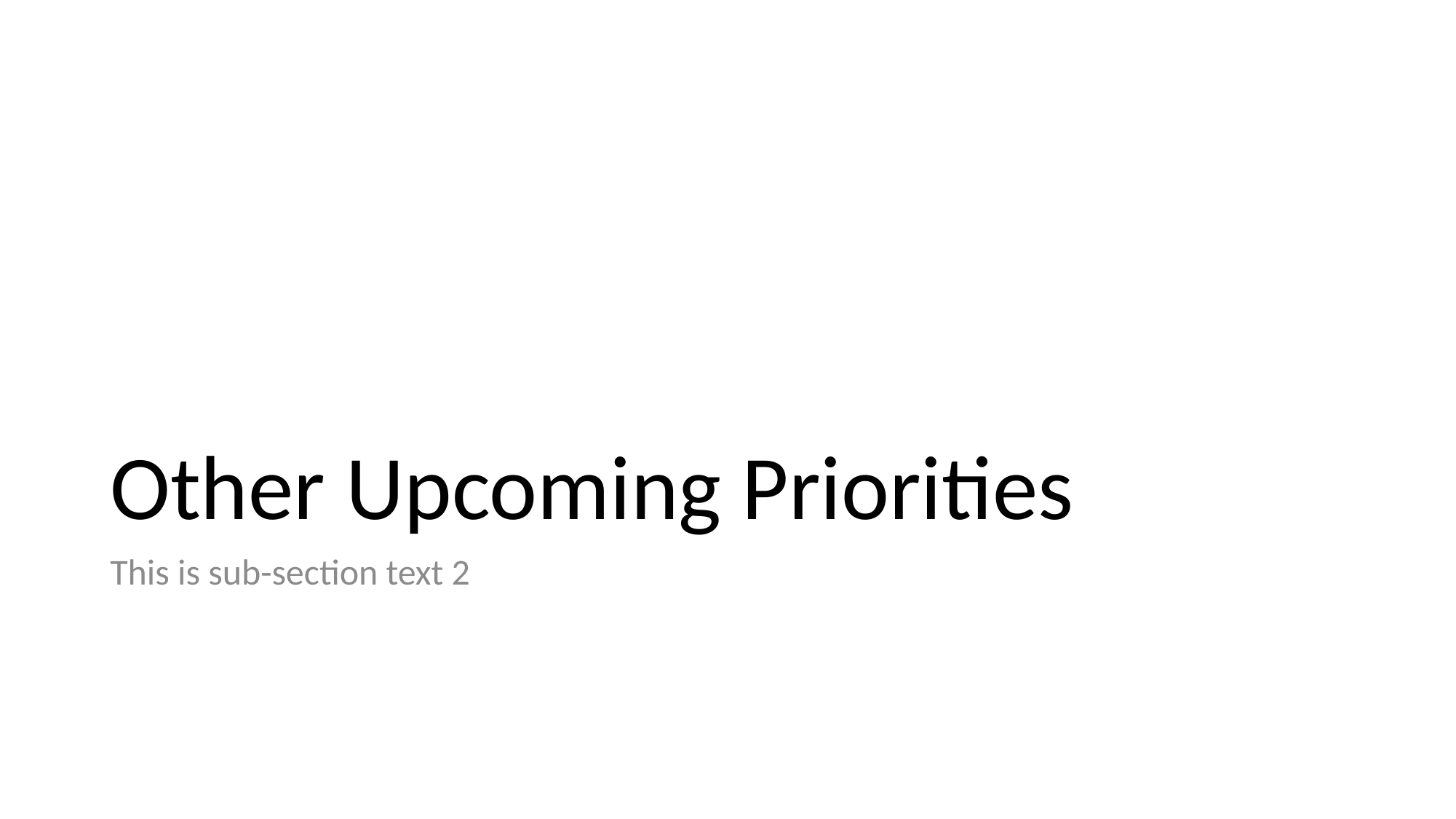

# Other Upcoming Priorities
This is sub-section text 2